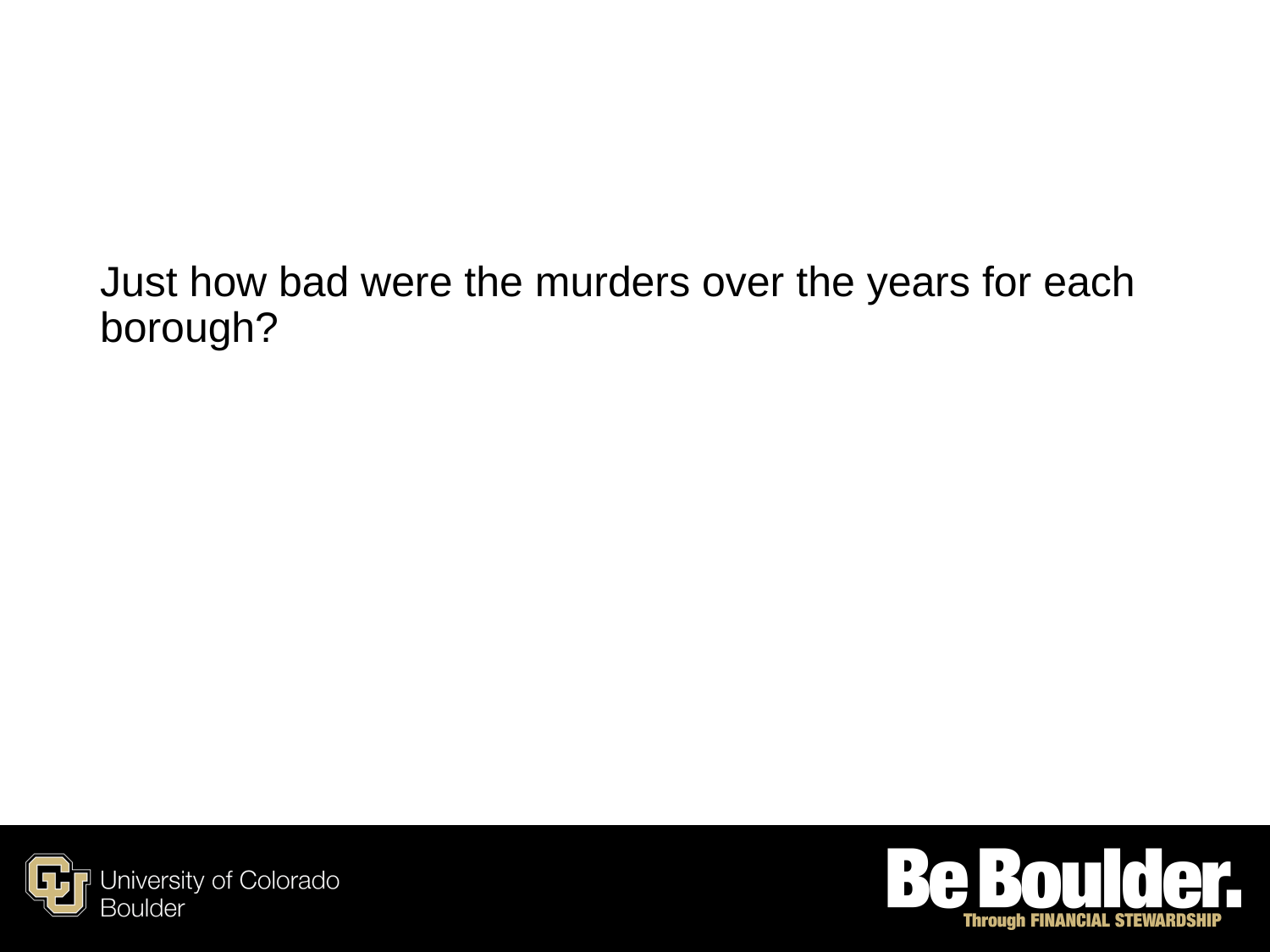

Just how bad were the murders over the years for each borough?